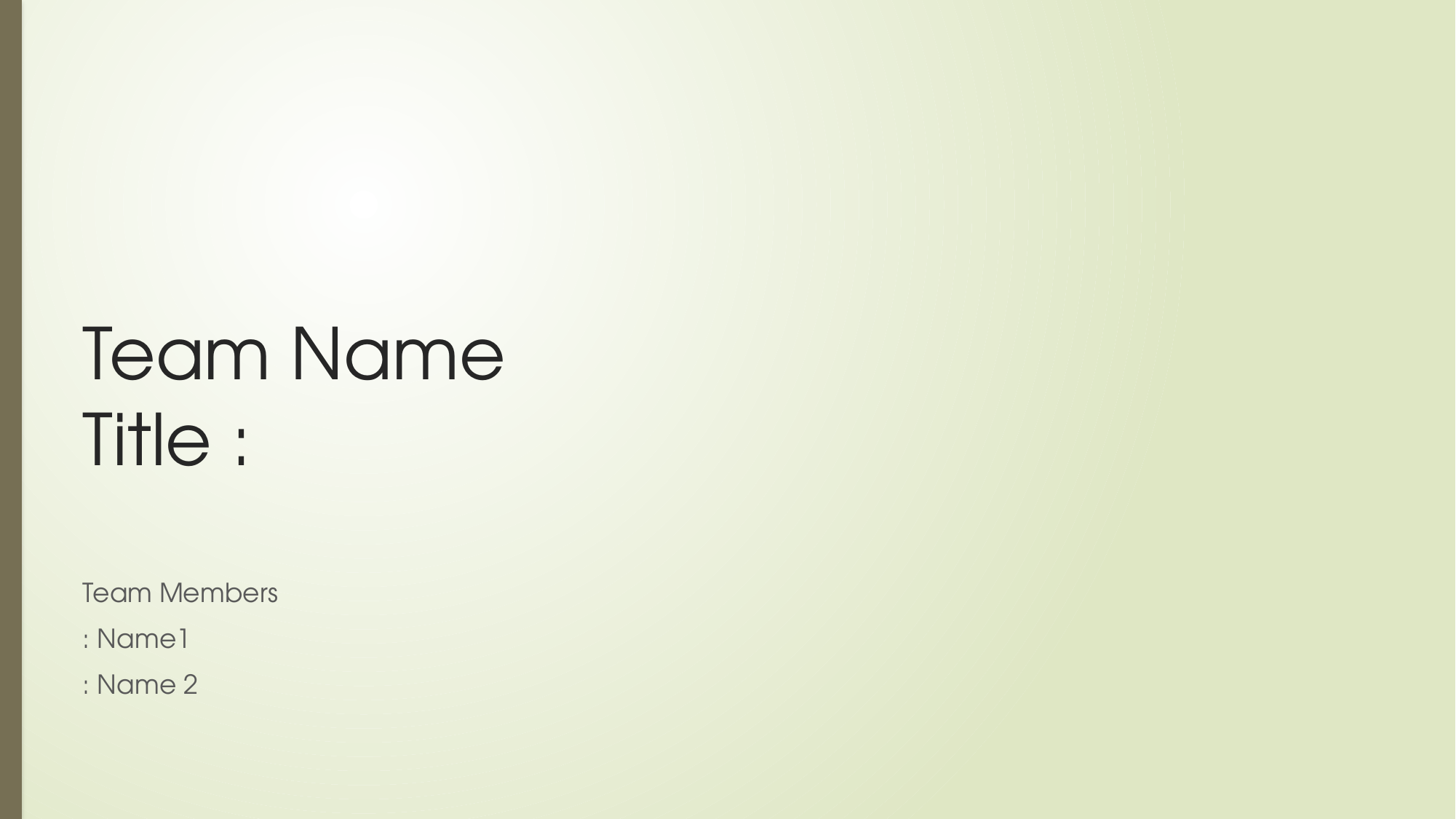

# Team Name Title :
Team Members
: Name1
: Name 2